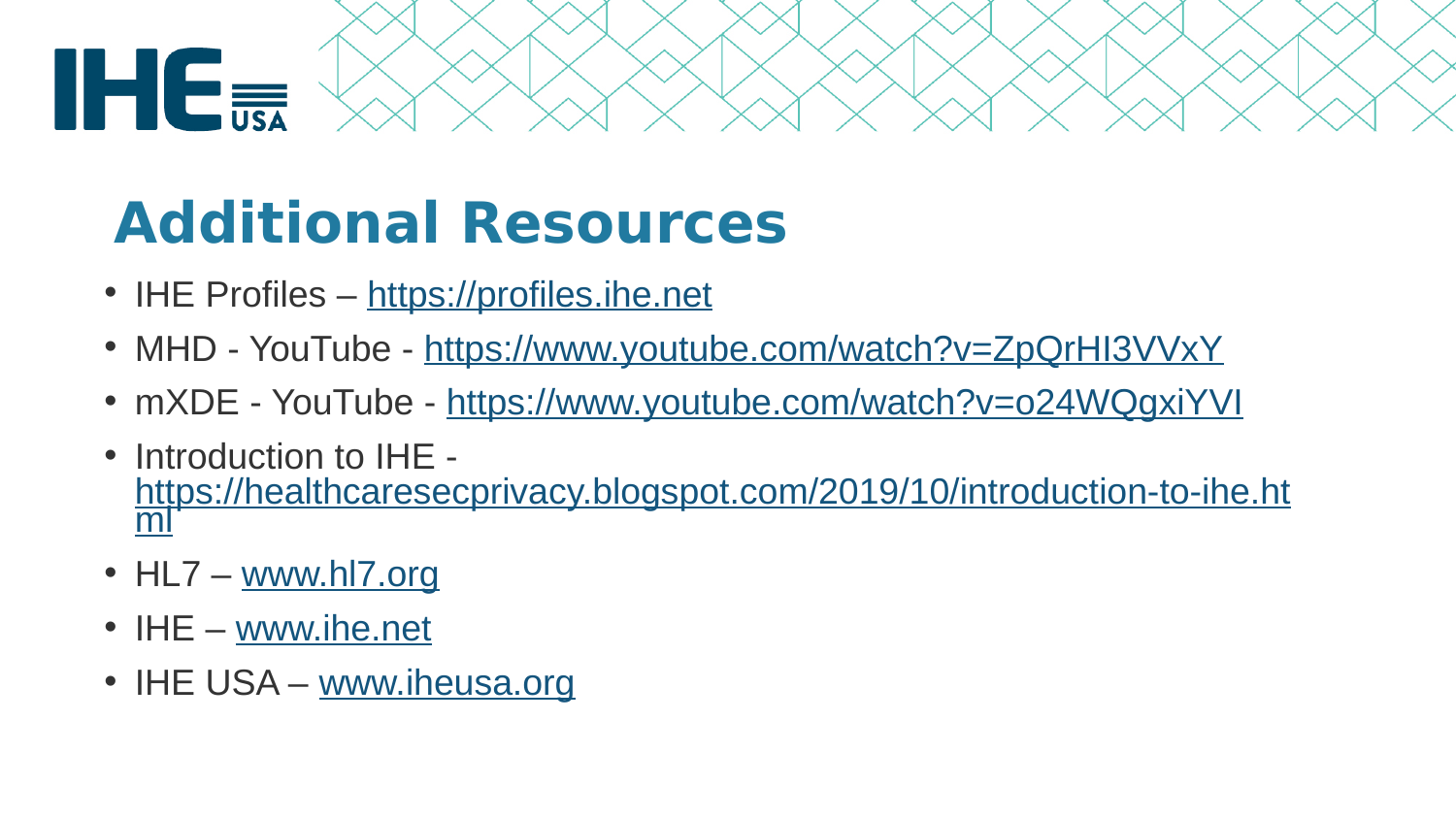

# Additional Resources
IHE Profiles – https://profiles.ihe.net
MHD - YouTube - https://www.youtube.com/watch?v=ZpQrHI3VVxY
mXDE - YouTube - https://www.youtube.com/watch?v=o24WQgxiYVI
Introduction to IHE -https://healthcaresecprivacy.blogspot.com/2019/10/introduction-to-ihe.html
HL7 – www.hl7.org
IHE – www.ihe.net
IHE USA – www.iheusa.org